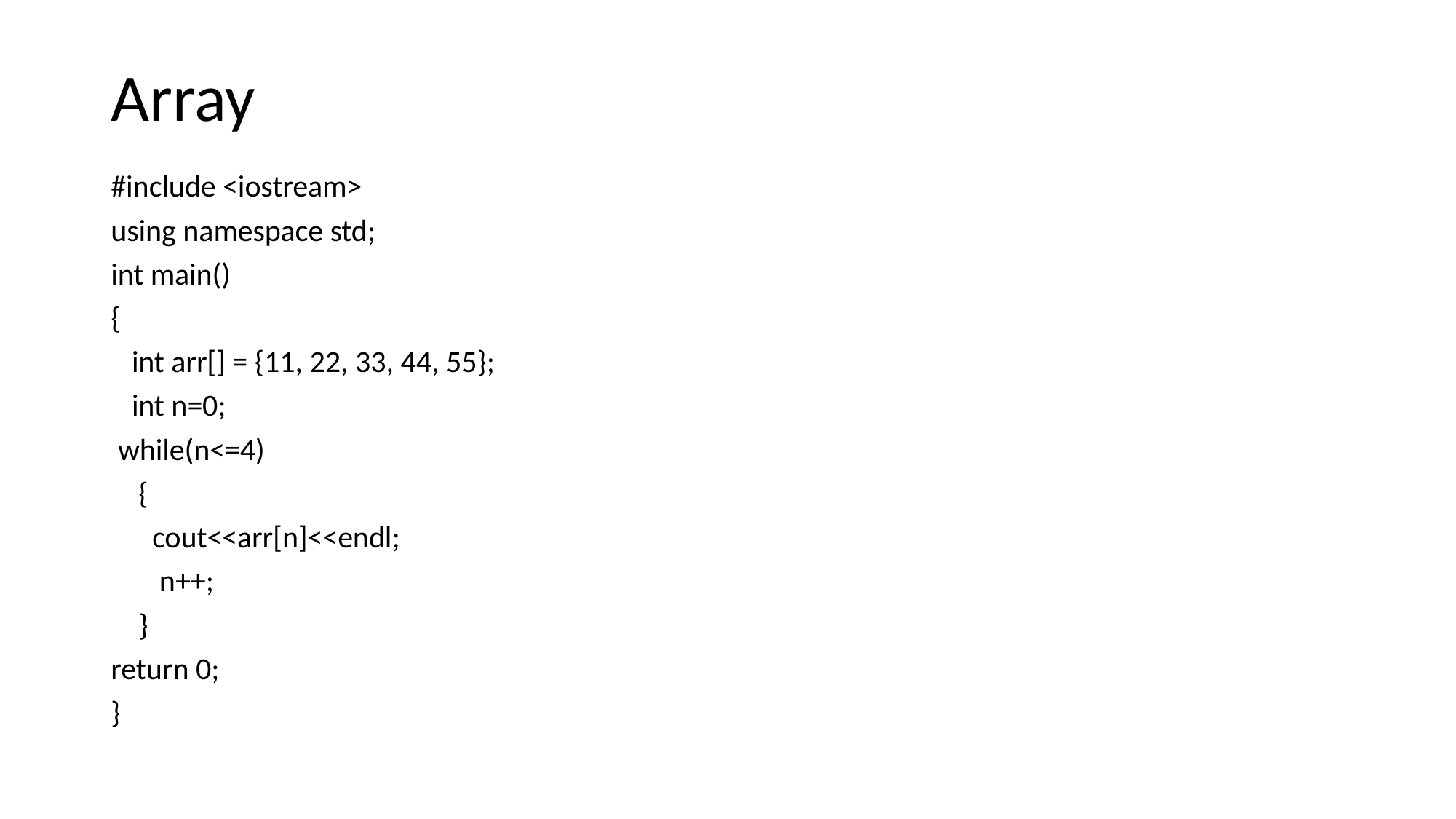

# Array
#include <iostream>
using namespace std;
int main()
{
   int arr[] = {11, 22, 33, 44, 55};
   int n=0;
 while(n<=4)
    {
      cout<<arr[n]<<endl;
       n++;
    }
return 0;
}